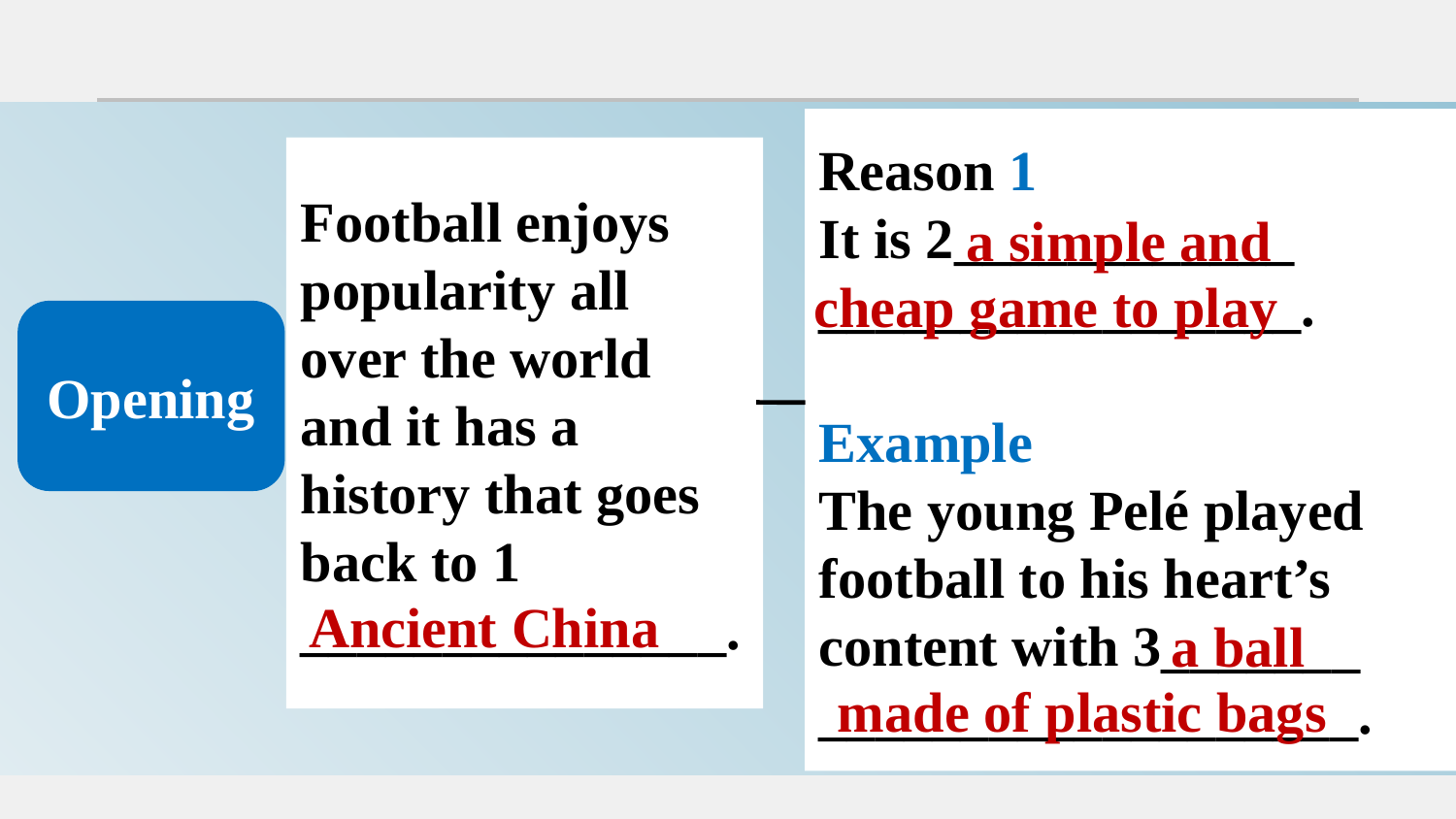

Reason 1
It is 2____________
_________________.

Example
The young Pelé played football to his heart’s content with 3_______
___________________.
Football enjoys popularity all over the world and it has a
history that goes back to 1 _______________.
a simple and
cheap game to play
Opening
Ancient China
a ball
made of plastic bags